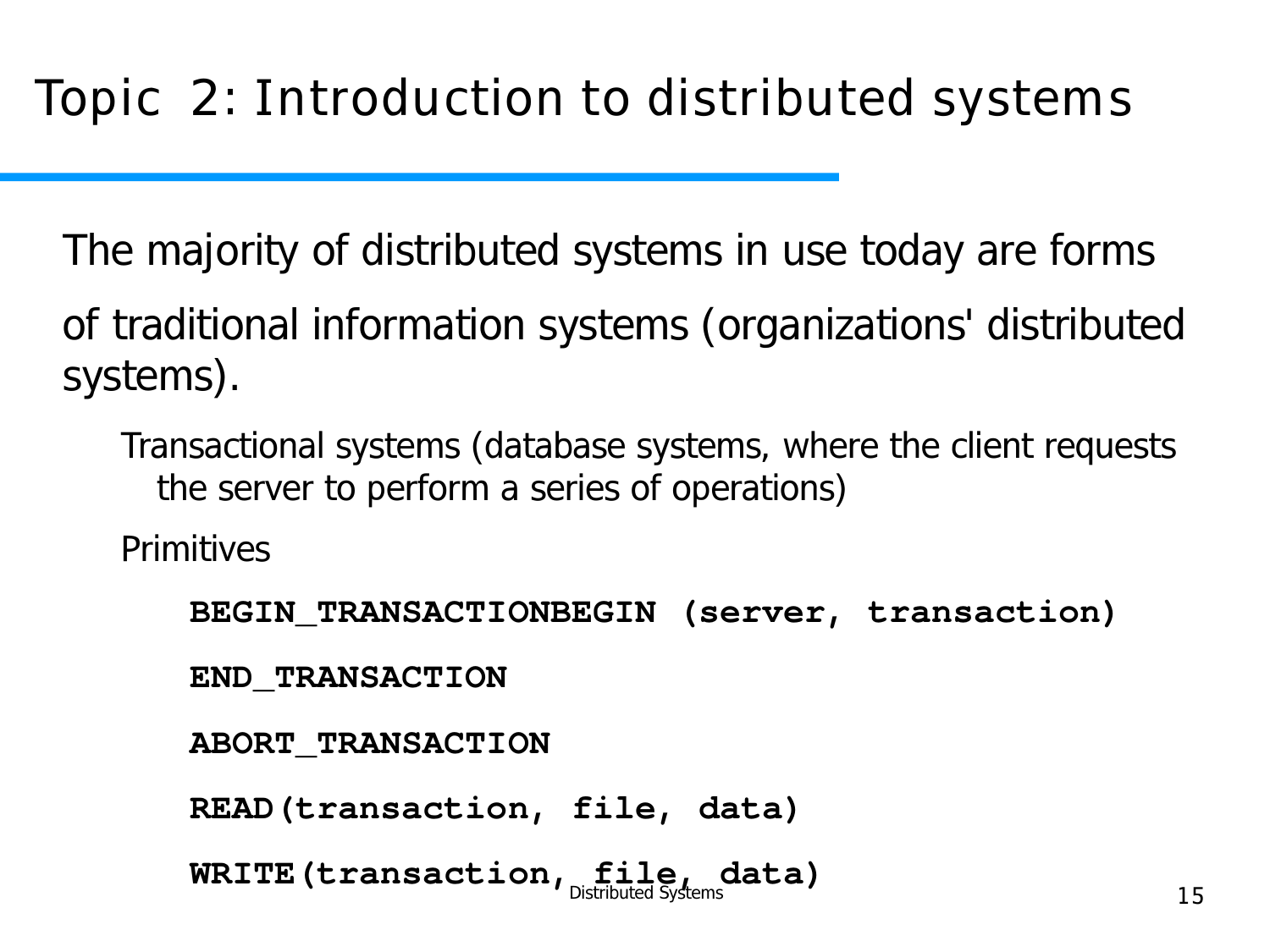

# Topic  2: Introduction to distributed systems
The majority of distributed systems in use today are forms
of traditional information systems (organizations' distributed systems).
Transactional systems (database systems, where the client requests the server to perform a series of operations)
Primitives
	BEGIN_TRANSACTIONBEGIN (server, transaction)
	END_TRANSACTION
	ABORT_TRANSACTION
	READ(transaction, file, data)
	WRITE(transaction, file, data)
Distributed Systems
15